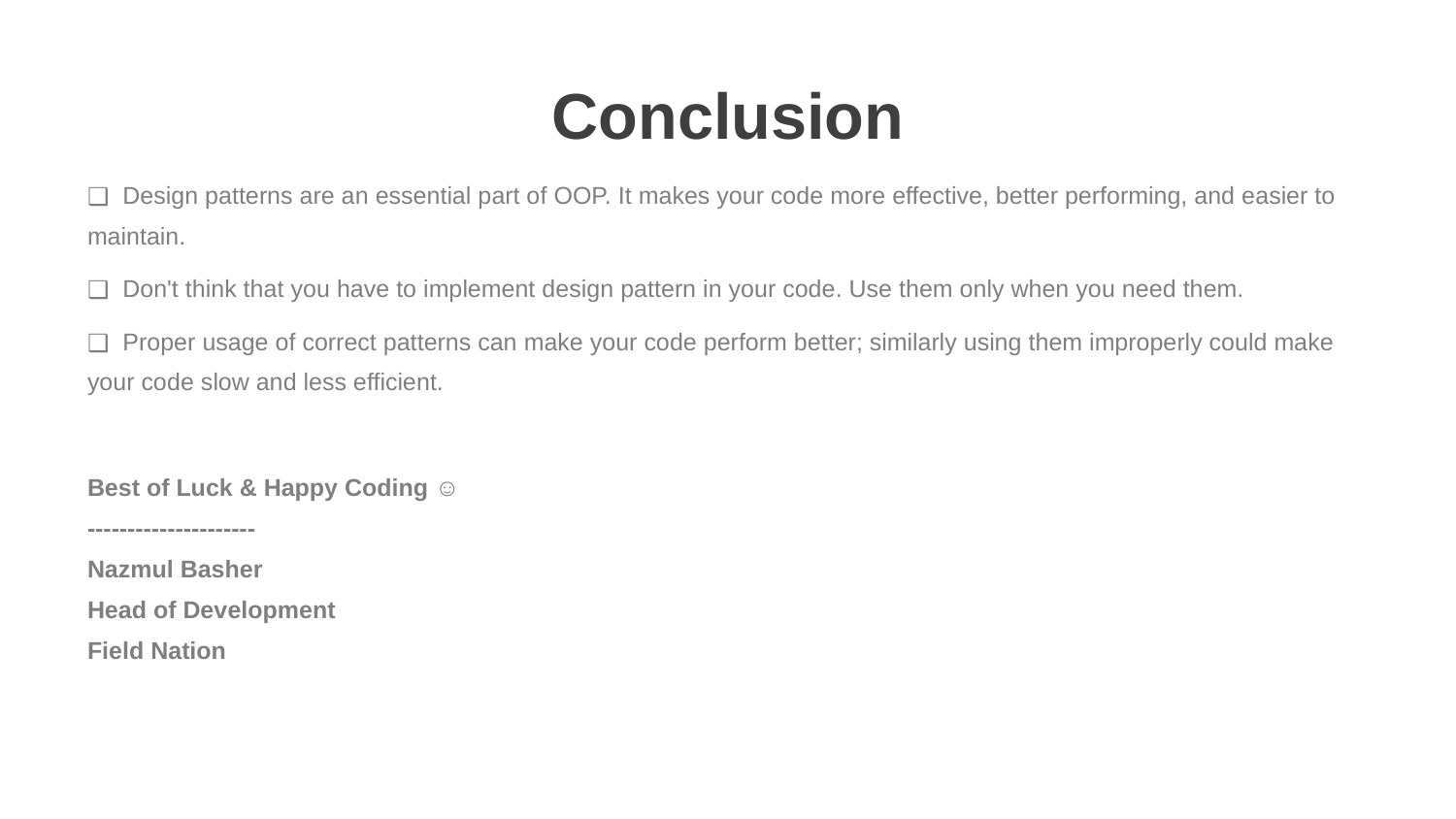

# Conclusion
  Design patterns are an essential part of OOP. It makes your code more effective, better performing, and easier to maintain.
  Don't think that you have to implement design pattern in your code. Use them only when you need them.
  Proper usage of correct patterns can make your code perform better; similarly using them improperly could make your code slow and less efficient.

Best of Luck & Happy Coding ☺
---------------------
Nazmul Basher
Head of Development
Field Nation